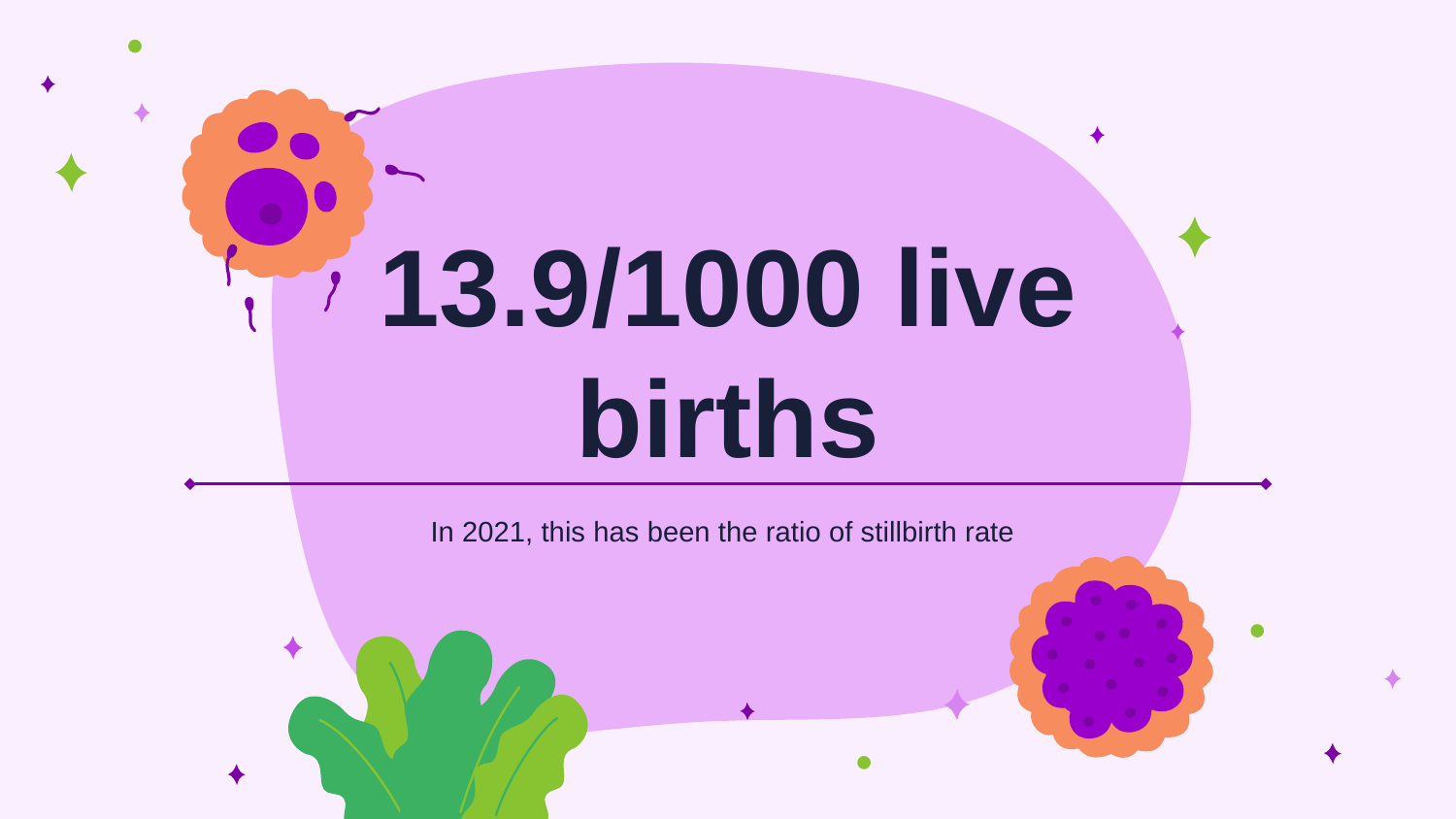

# 13.9/1000 live births

In 2021, this has been the ratio of stillbirth rate